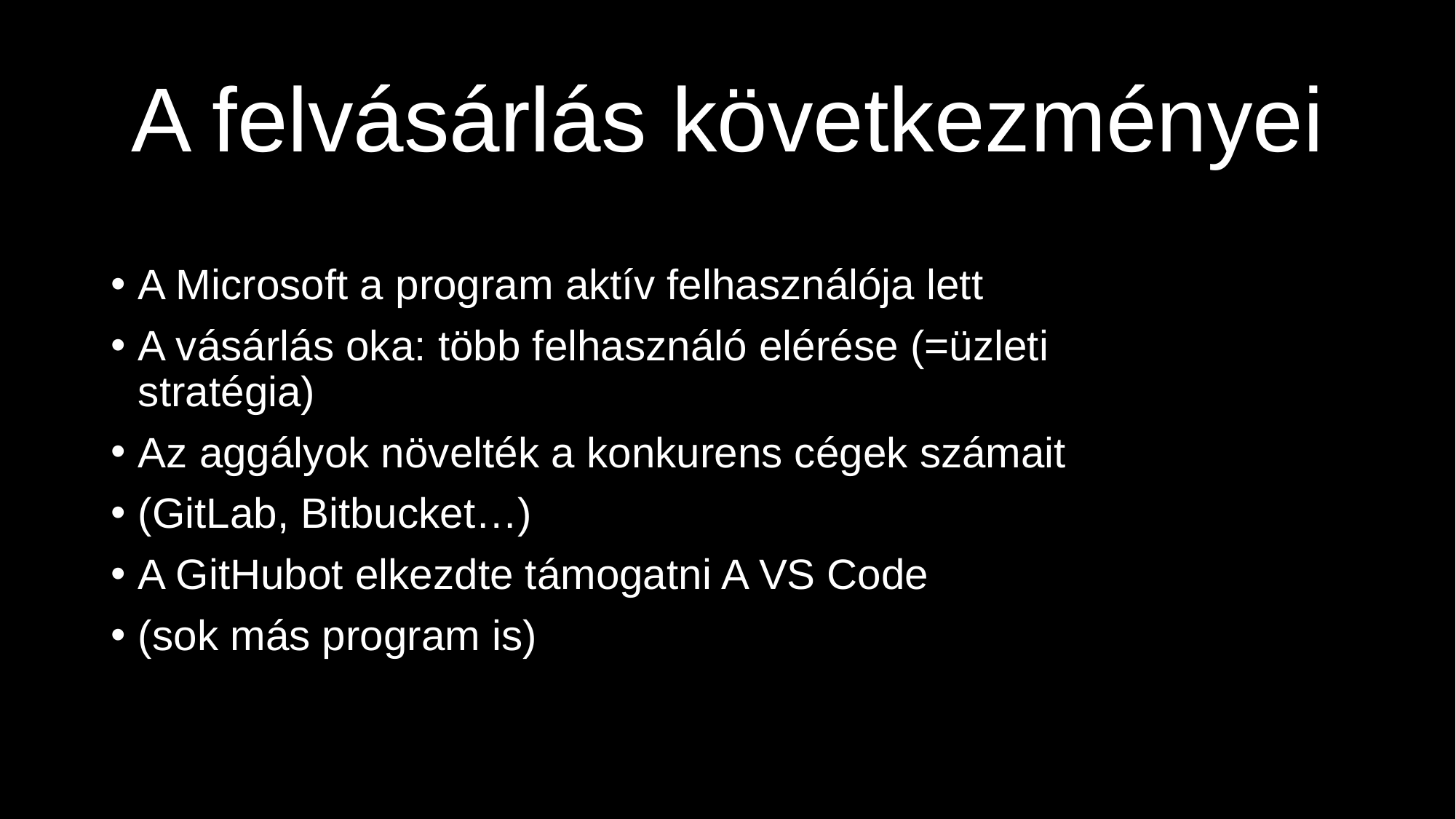

# A felvásárlás következményei
A Microsoft a program aktív felhasználója lett
A vásárlás oka: több felhasználó elérése (=üzleti stratégia)
Az aggályok növelték a konkurens cégek számait
(GitLab, Bitbucket…)
A GitHubot elkezdte támogatni A VS Code
(sok más program is)